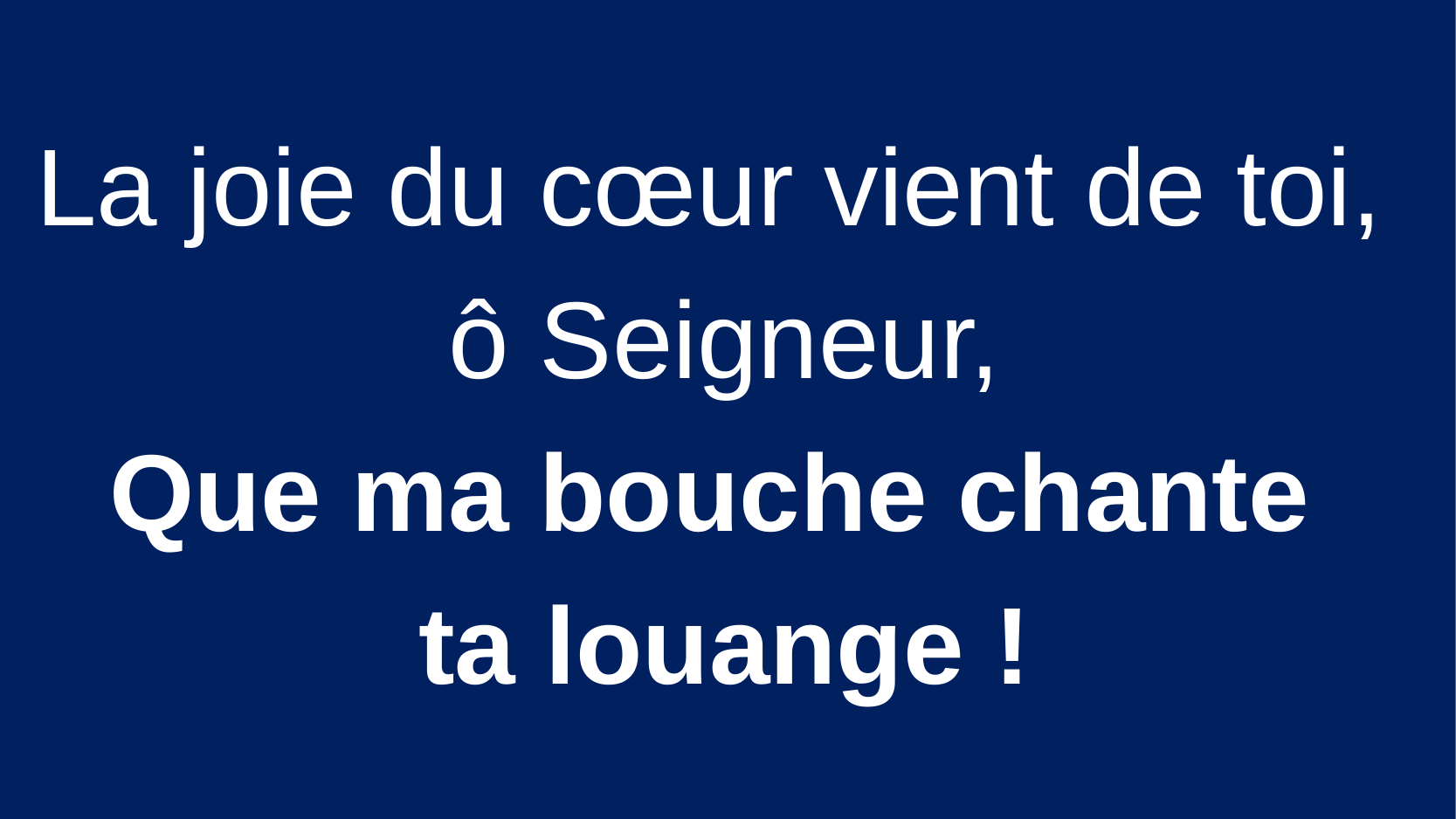

La joie du cœur vient de toi,
ô Seigneur,
Que ma bouche chante
ta louange !